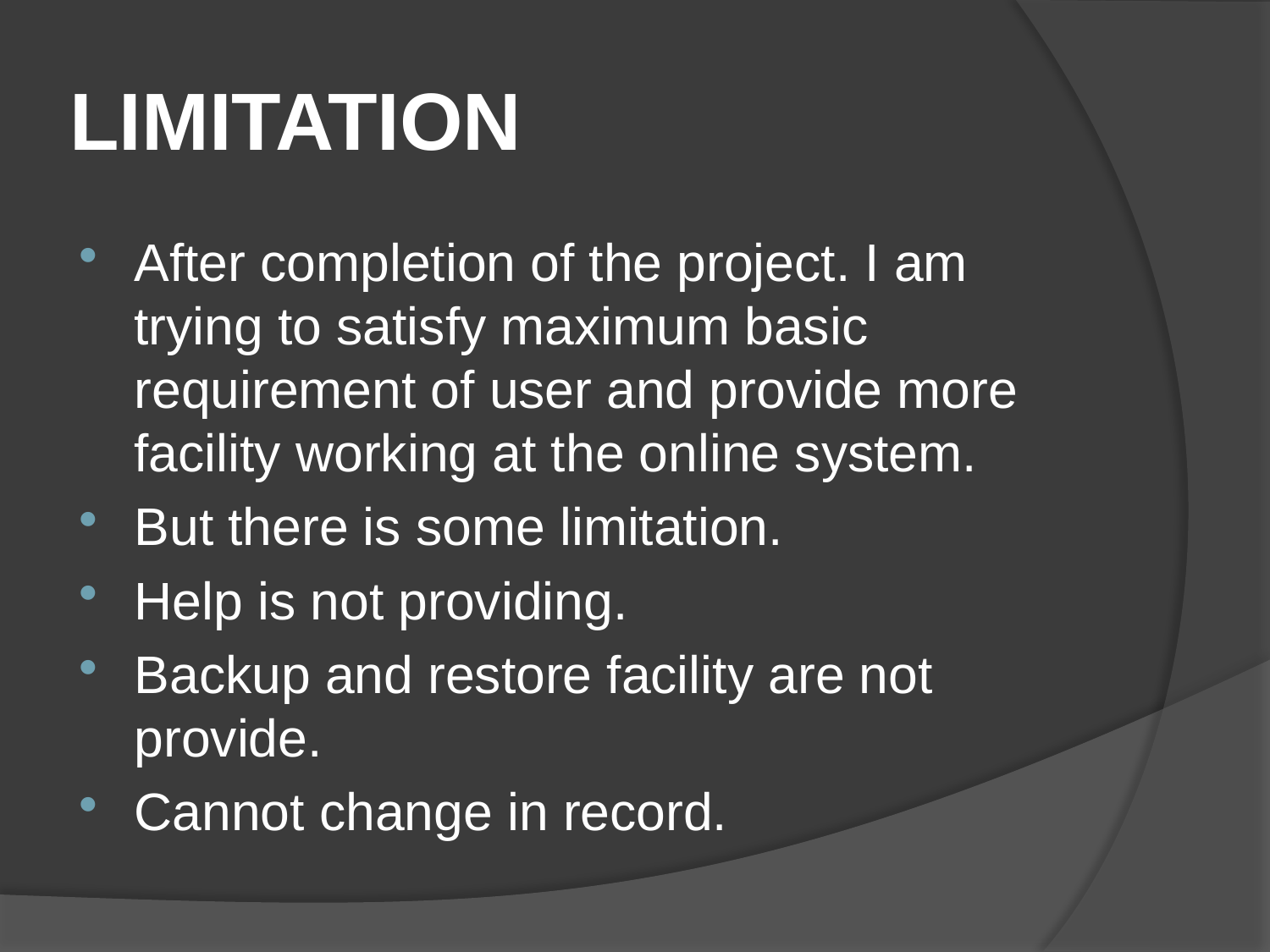

# LIMITATION
After completion of the project. I am trying to satisfy maximum basic requirement of user and provide more facility working at the online system.
But there is some limitation.
Help is not providing.
Backup and restore facility are not provide.
Cannot change in record.